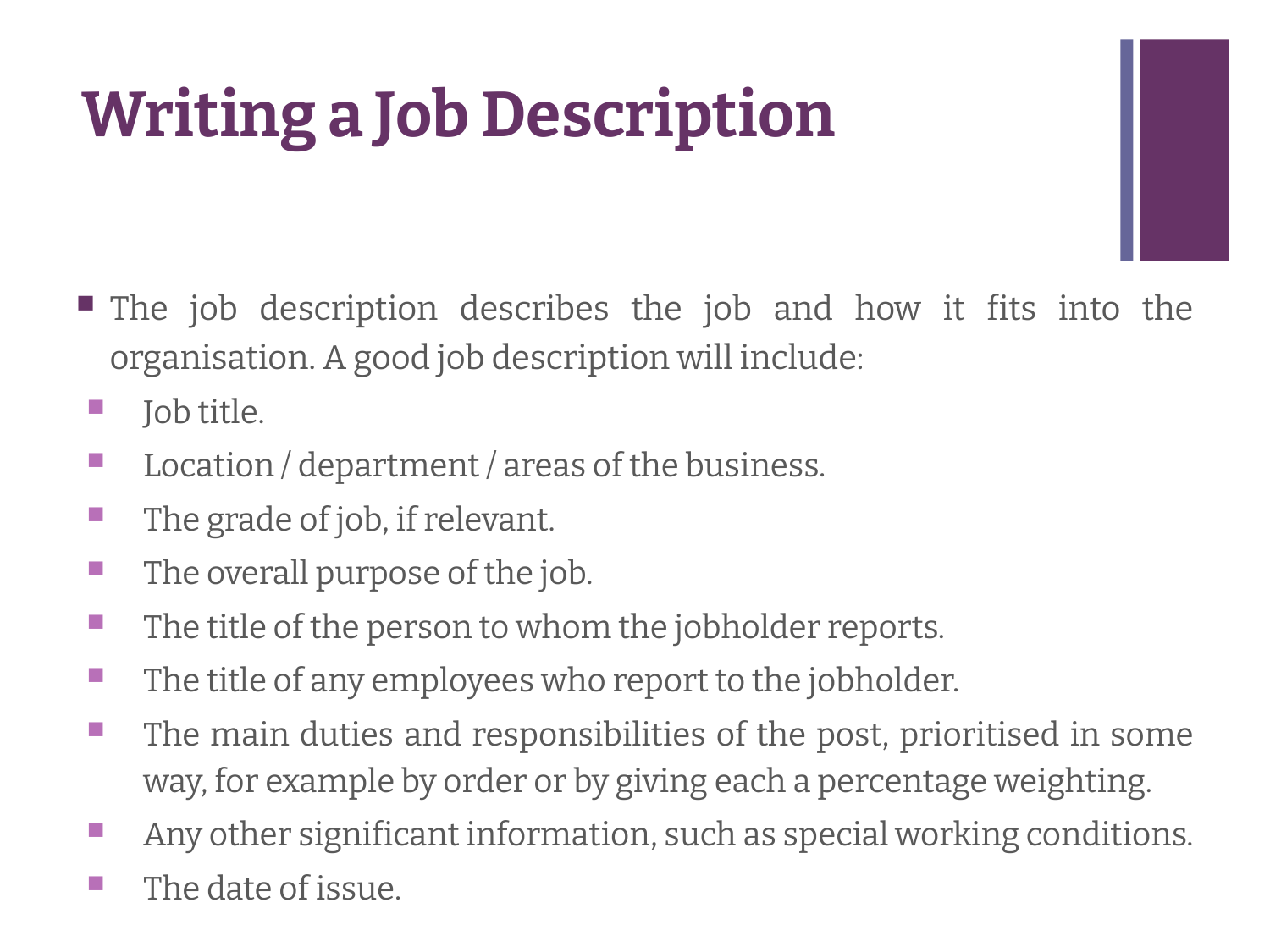

# Writing a Job Description
The job description describes the job and how it fits into the organisation. A good job description will include:
Job title.
Location / department / areas of the business.
The grade of job, if relevant.
The overall purpose of the job.
The title of the person to whom the jobholder reports.
The title of any employees who report to the jobholder.
The main duties and responsibilities of the post, prioritised in some way, for example by order or by giving each a percentage weighting.
Any other significant information, such as special working conditions.
The date of issue.